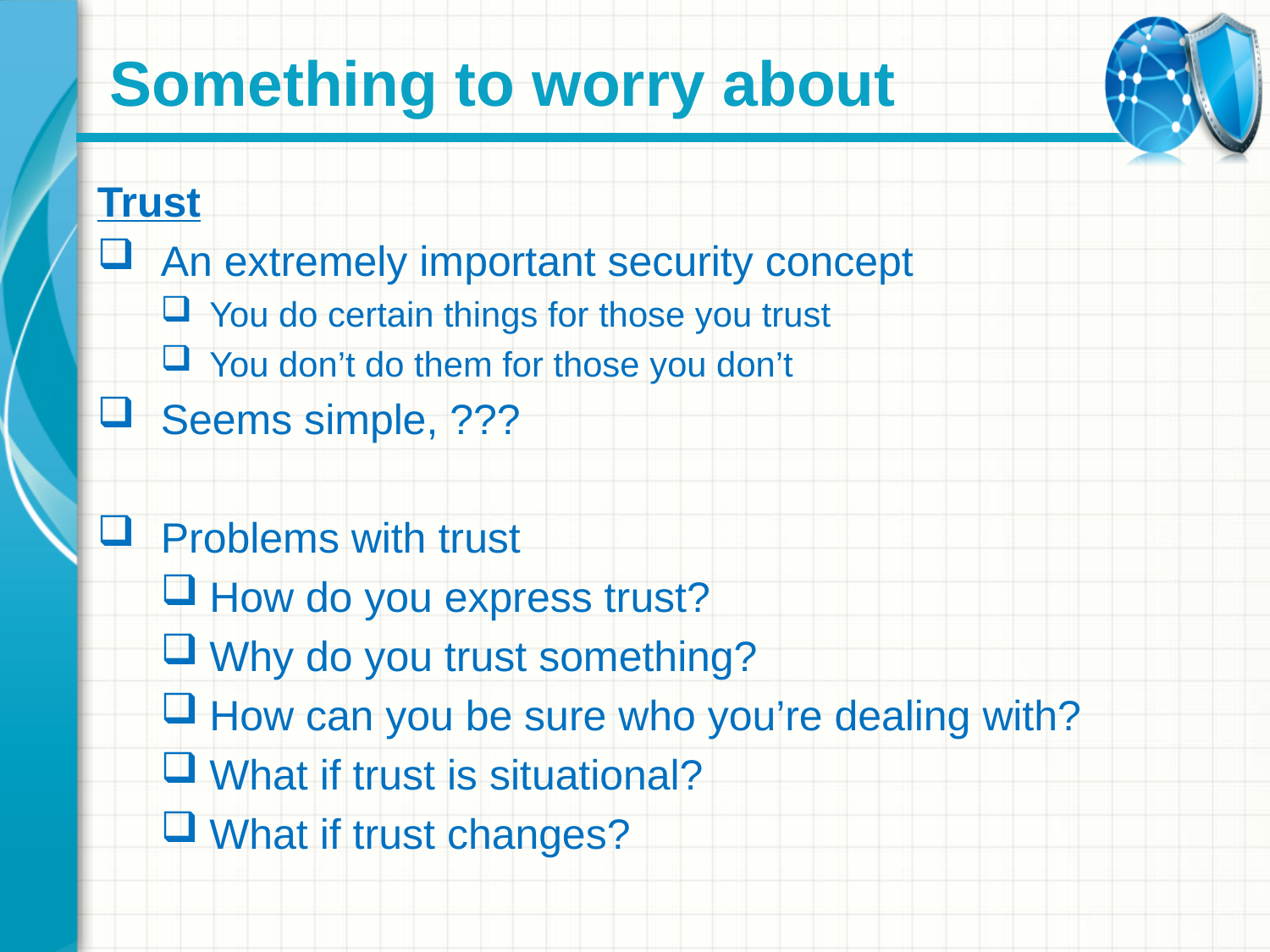

# Something to worry about
Trust
An extremely important security concept
You do certain things for those you trust
You don’t do them for those you don’t
Seems simple, ???

Problems with trust
How do you express trust?
Why do you trust something?
How can you be sure who you’re dealing with?
What if trust is situational?
What if trust changes?